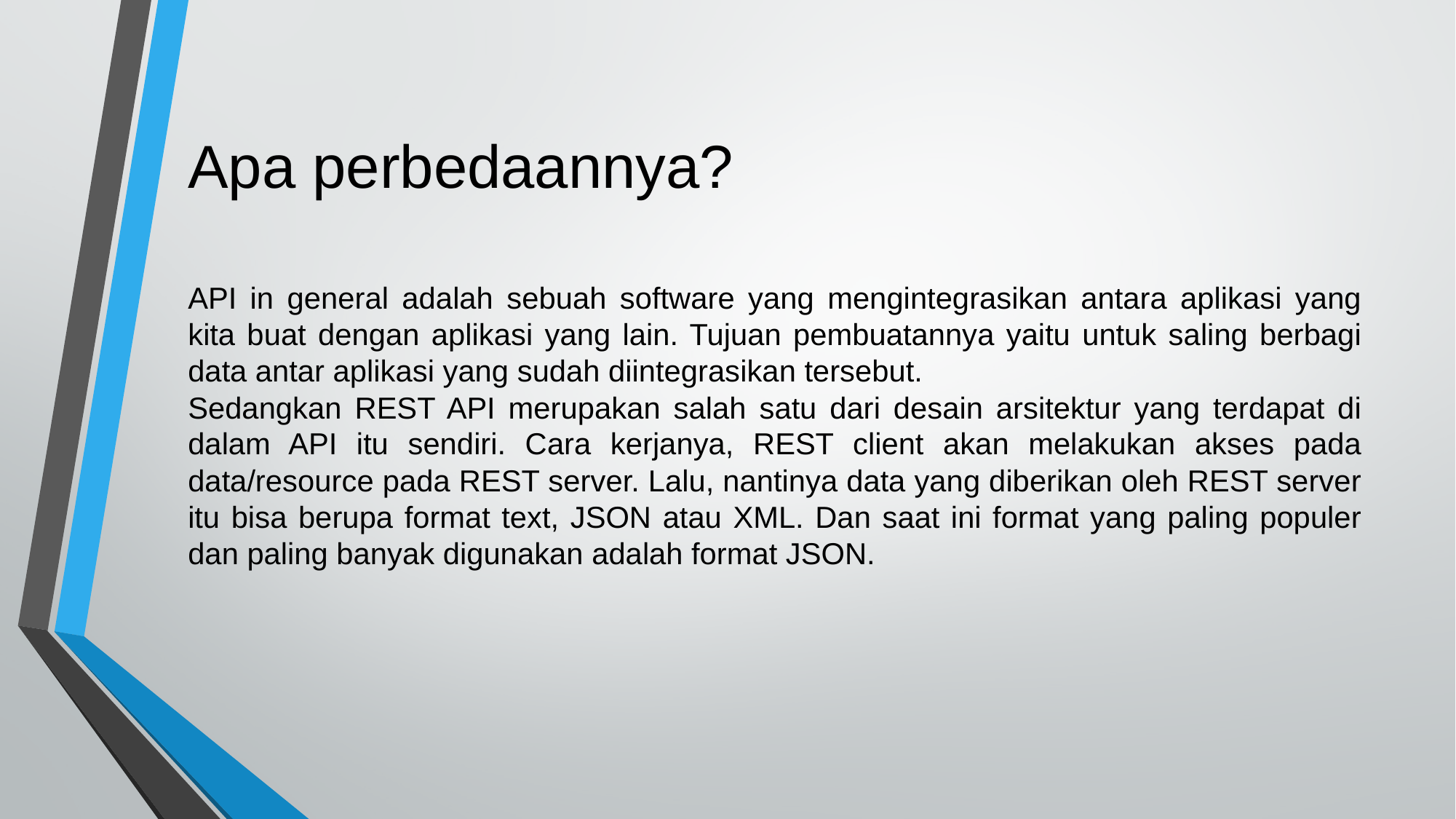

# Apa perbedaannya?
API in general adalah sebuah software yang mengintegrasikan antara aplikasi yang kita buat dengan aplikasi yang lain. Tujuan pembuatannya yaitu untuk saling berbagi data antar aplikasi yang sudah diintegrasikan tersebut.
Sedangkan REST API merupakan salah satu dari desain arsitektur yang terdapat di dalam API itu sendiri. Cara kerjanya, REST client akan melakukan akses pada data/resource pada REST server. Lalu, nantinya data yang diberikan oleh REST server itu bisa berupa format text, JSON atau XML. Dan saat ini format yang paling populer dan paling banyak digunakan adalah format JSON.